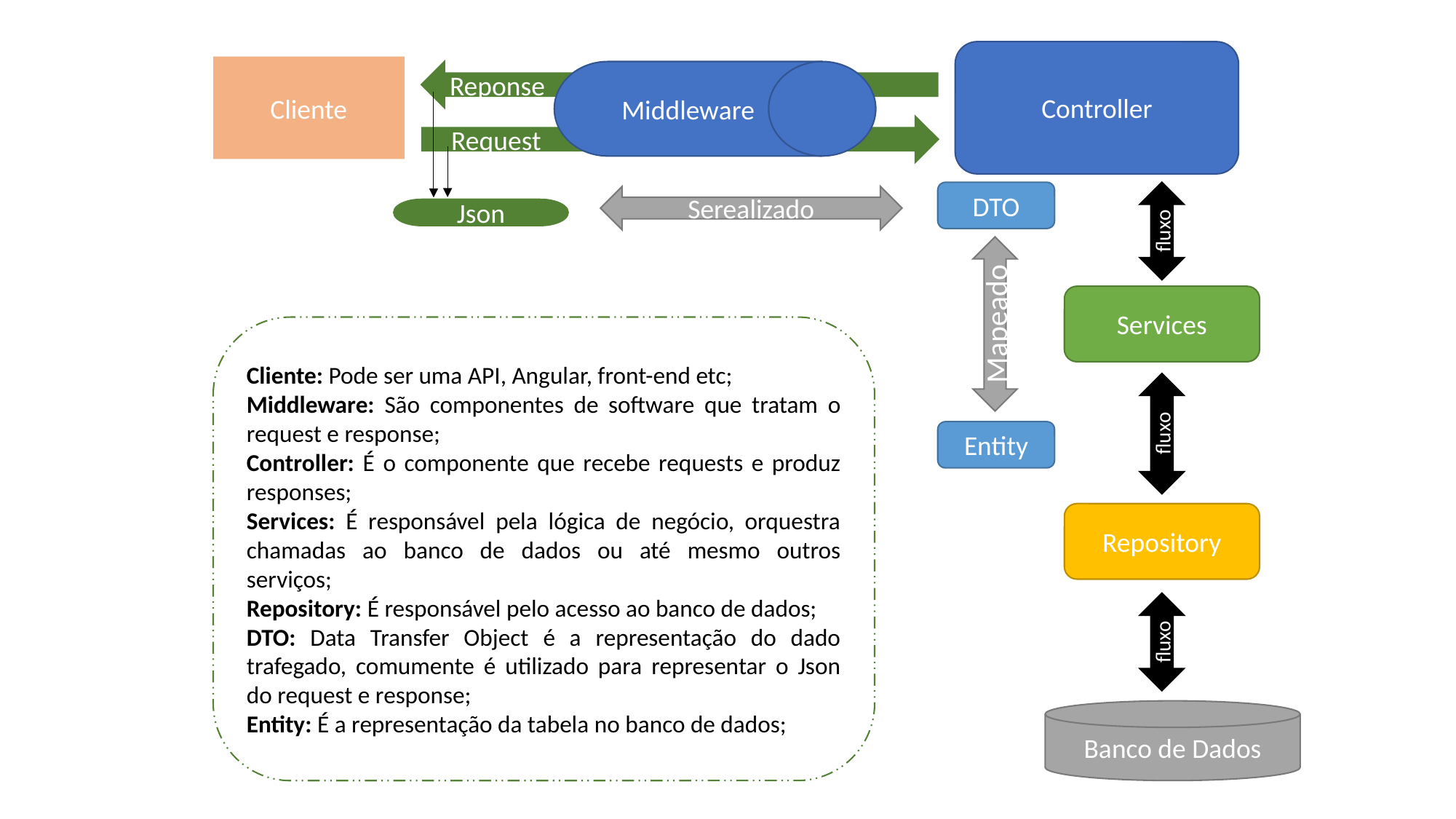

Controller
Cliente
 Reponse
Middleware
   Request
DTO
fluxo
Serealizado
Json
Mapeado
Services
Cliente: Pode ser uma API, Angular, front-end etc;
Middleware: São componentes de software que tratam o request e response;
Controller: É o componente que recebe requests e produz responses;
Services: É responsável pela lógica de negócio, orquestra chamadas ao banco de dados ou até mesmo outros serviços;
Repository: É responsável pelo acesso ao banco de dados;
DTO: Data Transfer Object é a representação do dado trafegado, comumente é utilizado para representar o Json do request e response;
Entity: É a representação da tabela no banco de dados;
fluxo
Entity
Repository
fluxo
Banco de Dados